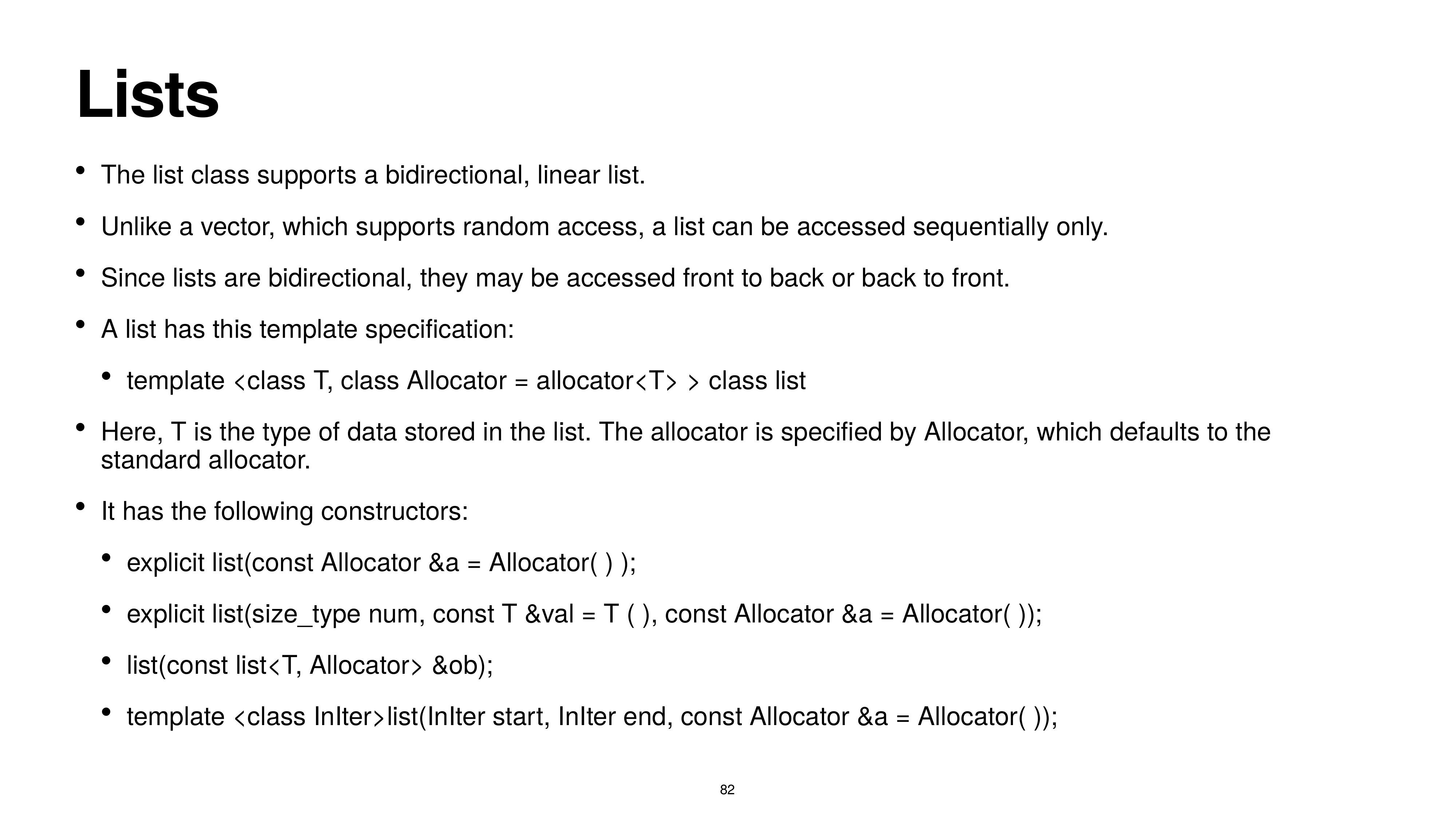

# Lists
The list class supports a bidirectional, linear list.
Unlike a vector, which supports random access, a list can be accessed sequentially only.
Since lists are bidirectional, they may be accessed front to back or back to front.
A list has this template specification:
template <class T, class Allocator = allocator<T> > class list
Here, T is the type of data stored in the list. The allocator is specified by Allocator, which defaults to the standard allocator.
It has the following constructors:
explicit list(const Allocator &a = Allocator( ) );
explicit list(size_type num, const T &val = T ( ), const Allocator &a = Allocator( ));
list(const list<T, Allocator> &ob);
template <class InIter>list(InIter start, InIter end, const Allocator &a = Allocator( ));
82